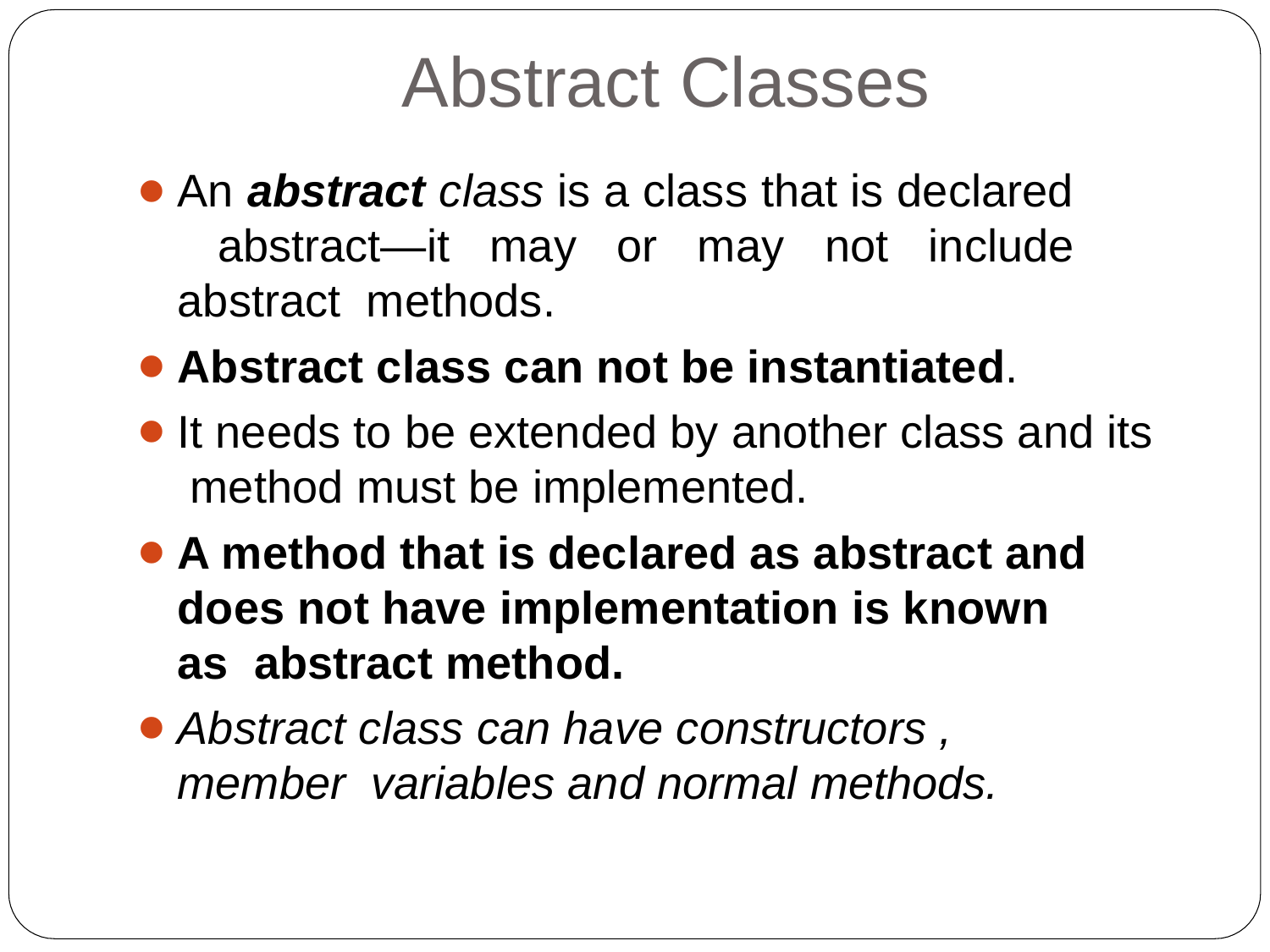

# Abstract Classes
An abstract class is a class that is declared  abstract—it may or may not include abstract  methods.
Abstract class can not be instantiated.
It needs to be extended by another class and its  method must be implemented.
A method that is declared as abstract and  does not have implementation is known as  abstract method.
Abstract class can have constructors , member  variables and normal methods.